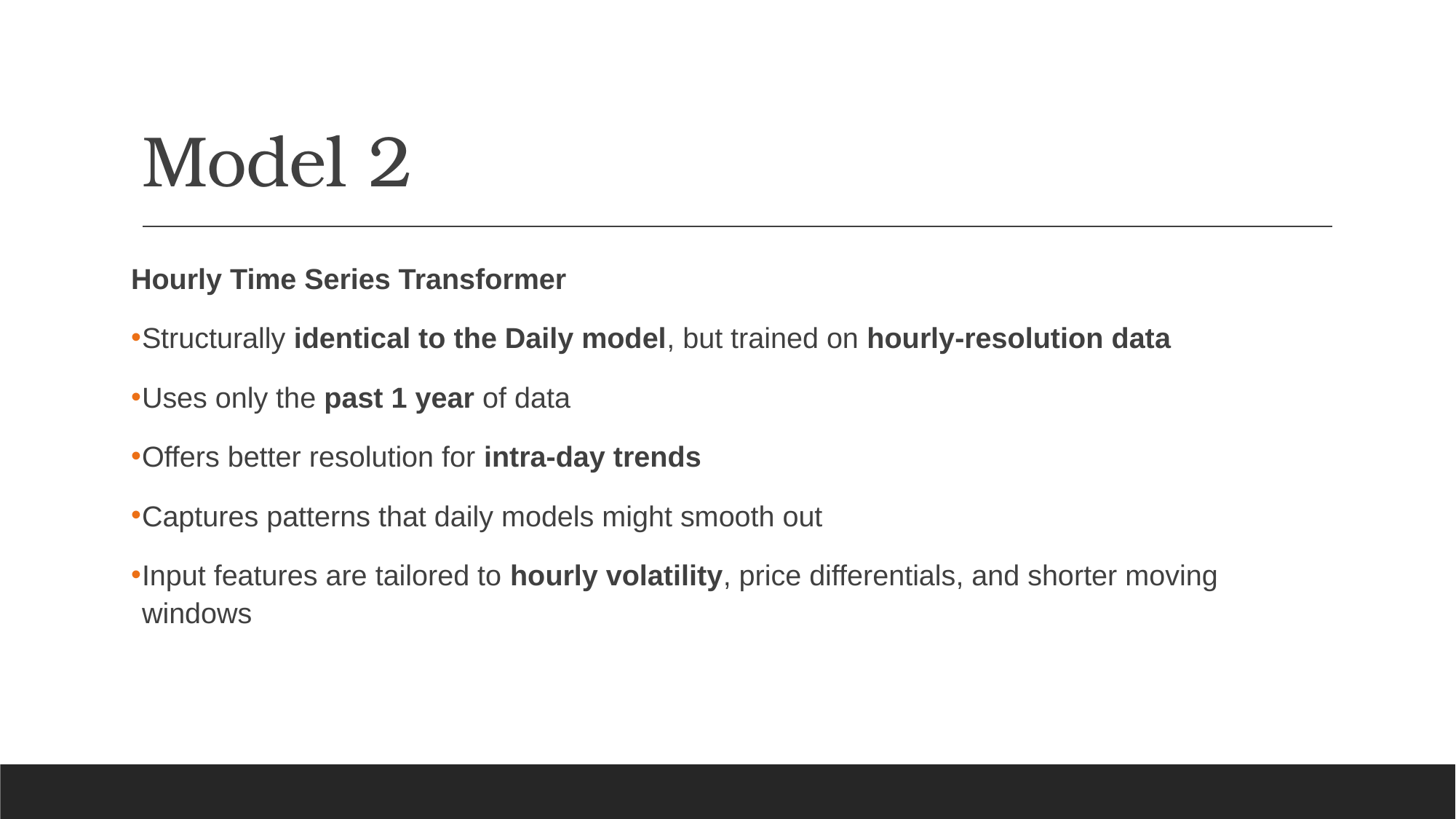

# Model 2
Hourly Time Series Transformer
Structurally identical to the Daily model, but trained on hourly-resolution data
Uses only the past 1 year of data
Offers better resolution for intra-day trends
Captures patterns that daily models might smooth out
Input features are tailored to hourly volatility, price differentials, and shorter moving windows